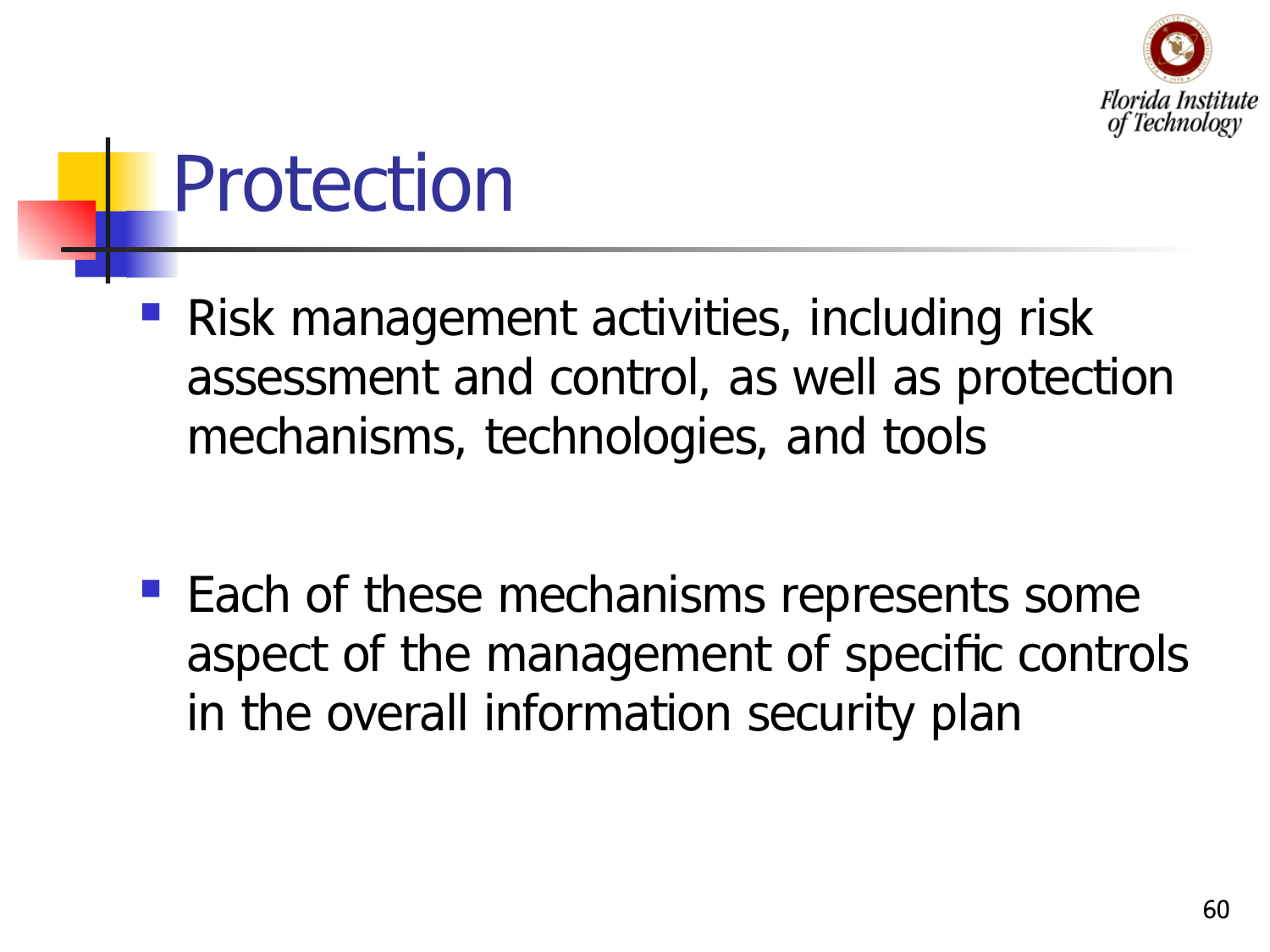

# Protection
Risk management activities, including risk assessment and control, as well as protection mechanisms, technologies, and tools
Each of these mechanisms represents some aspect of the management of specific controls in the overall information security plan
60